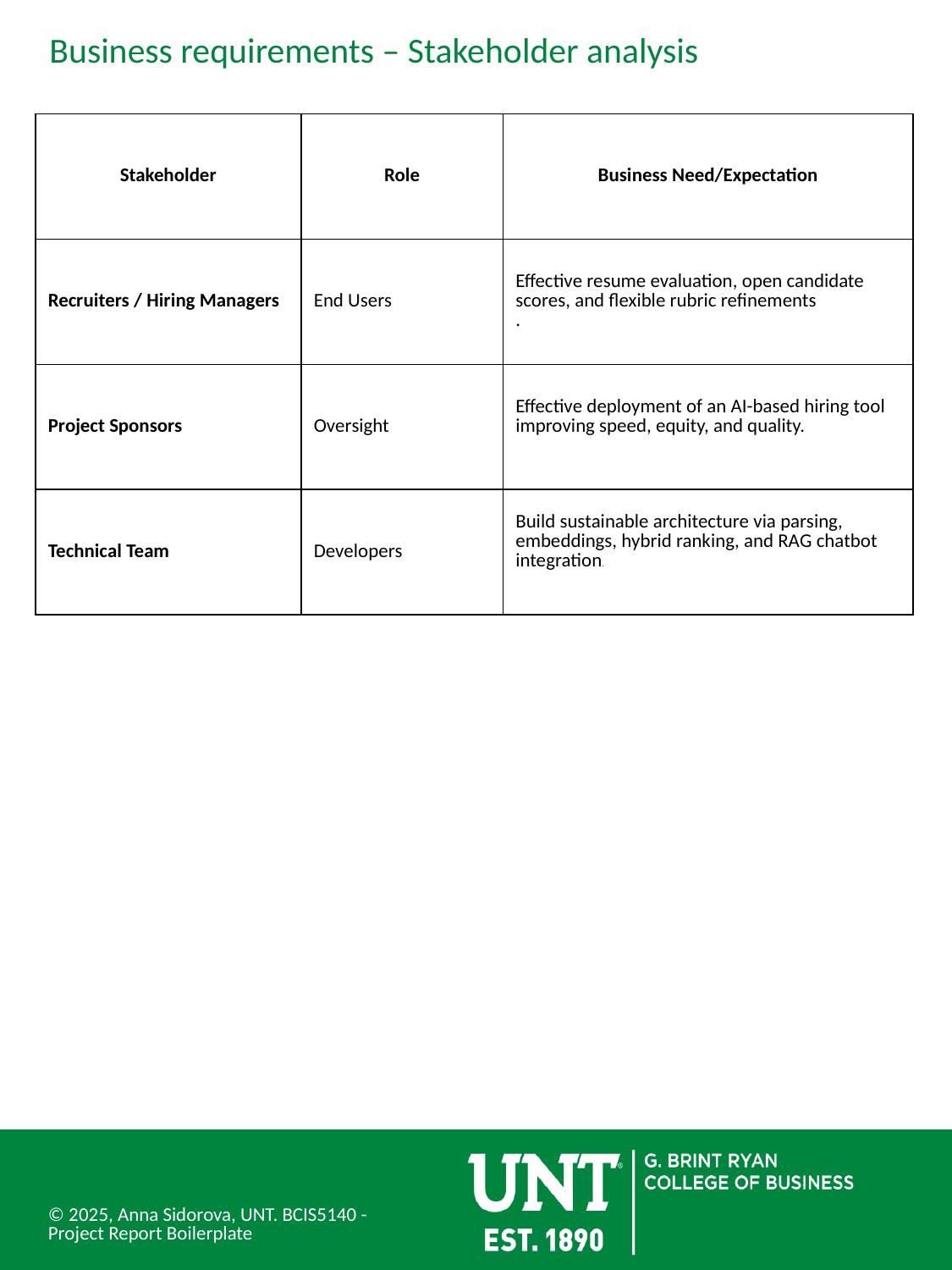

# Business requirements – Stakeholder analysis
| Stakeholder | Role | Business Need/Expectation |
| --- | --- | --- |
| Recruiters / Hiring Managers | End Users | Effective resume evaluation, open candidate scores, and flexible rubric refinements . |
| Project Sponsors | Oversight | Effective deployment of an AI-based hiring tool improving speed, equity, and quality. |
| Technical Team | Developers | Build sustainable architecture via parsing, embeddings, hybrid ranking, and RAG chatbot integration. |
© 2025, Anna Sidorova, UNT. BCIS5140 - Project Report Boilerplate